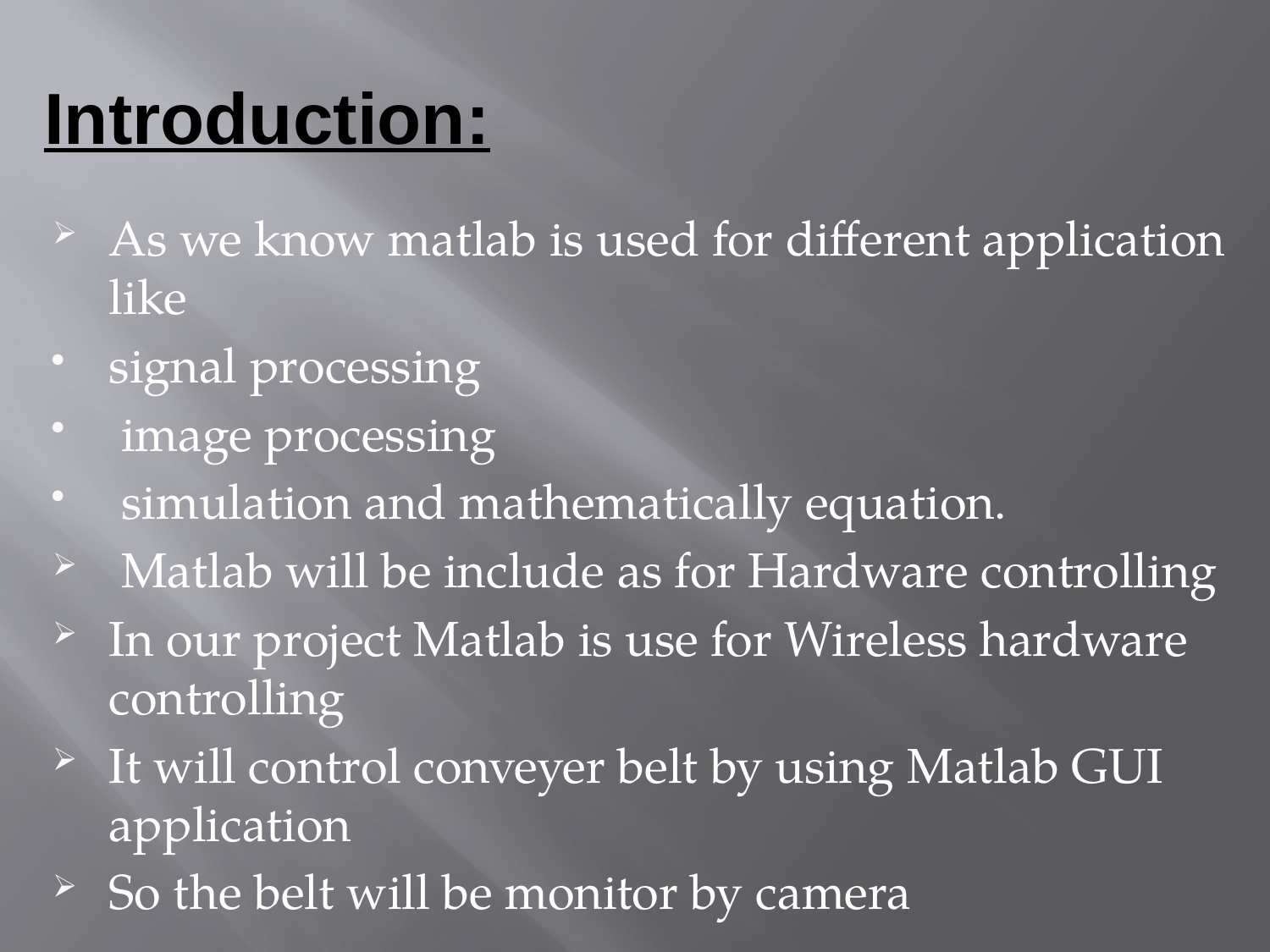

# Introduction:
As we know matlab is used for different application like
signal processing
 image processing
 simulation and mathematically equation.
 Matlab will be include as for Hardware controlling
In our project Matlab is use for Wireless hardware controlling
It will control conveyer belt by using Matlab GUI application
So the belt will be monitor by camera